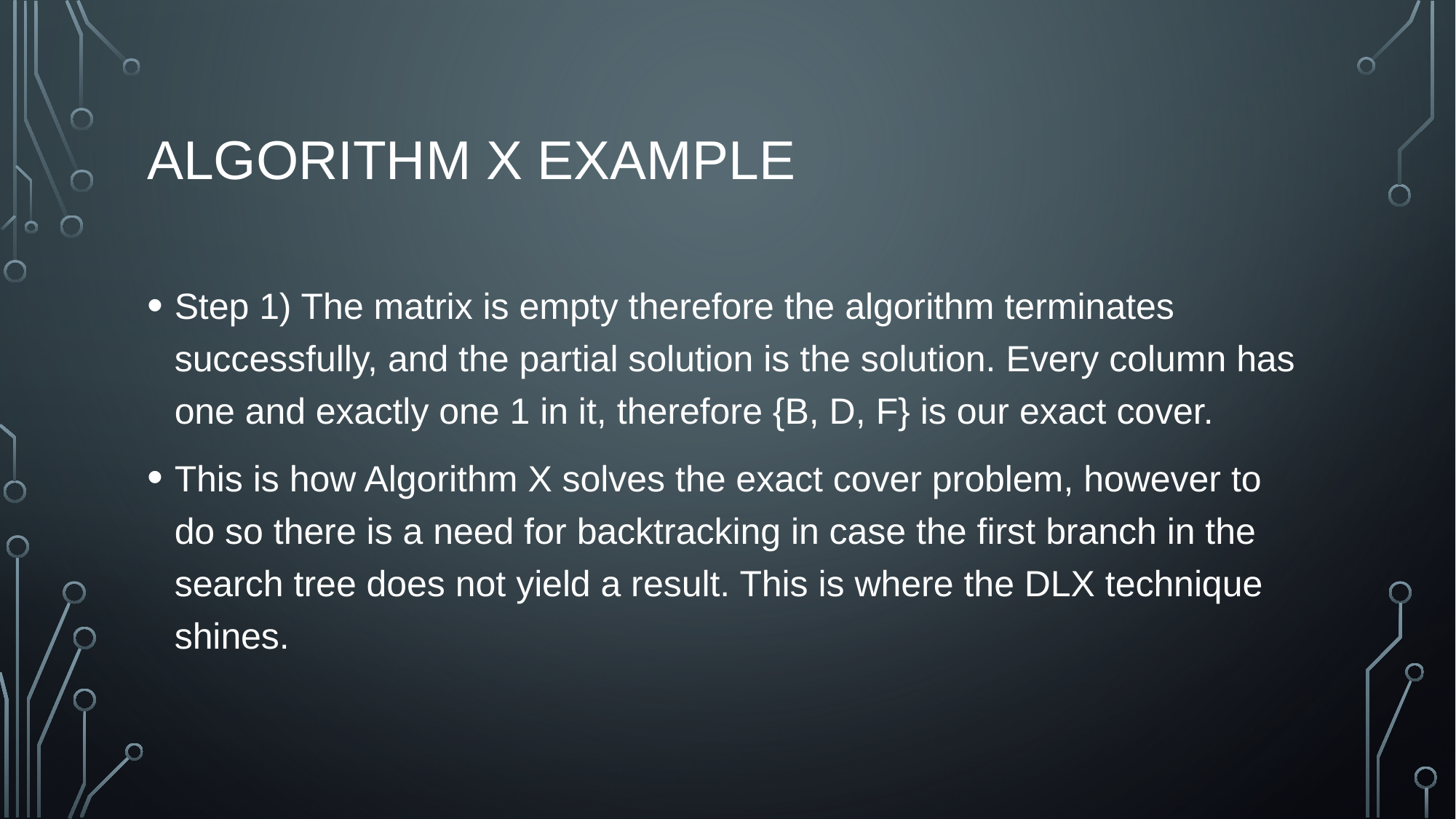

# Algorithm X Example
Step 1) The matrix is empty therefore the algorithm terminates successfully, and the partial solution is the solution. Every column has one and exactly one 1 in it, therefore {B, D, F} is our exact cover.
This is how Algorithm X solves the exact cover problem, however to do so there is a need for backtracking in case the first branch in the search tree does not yield a result. This is where the DLX technique shines.